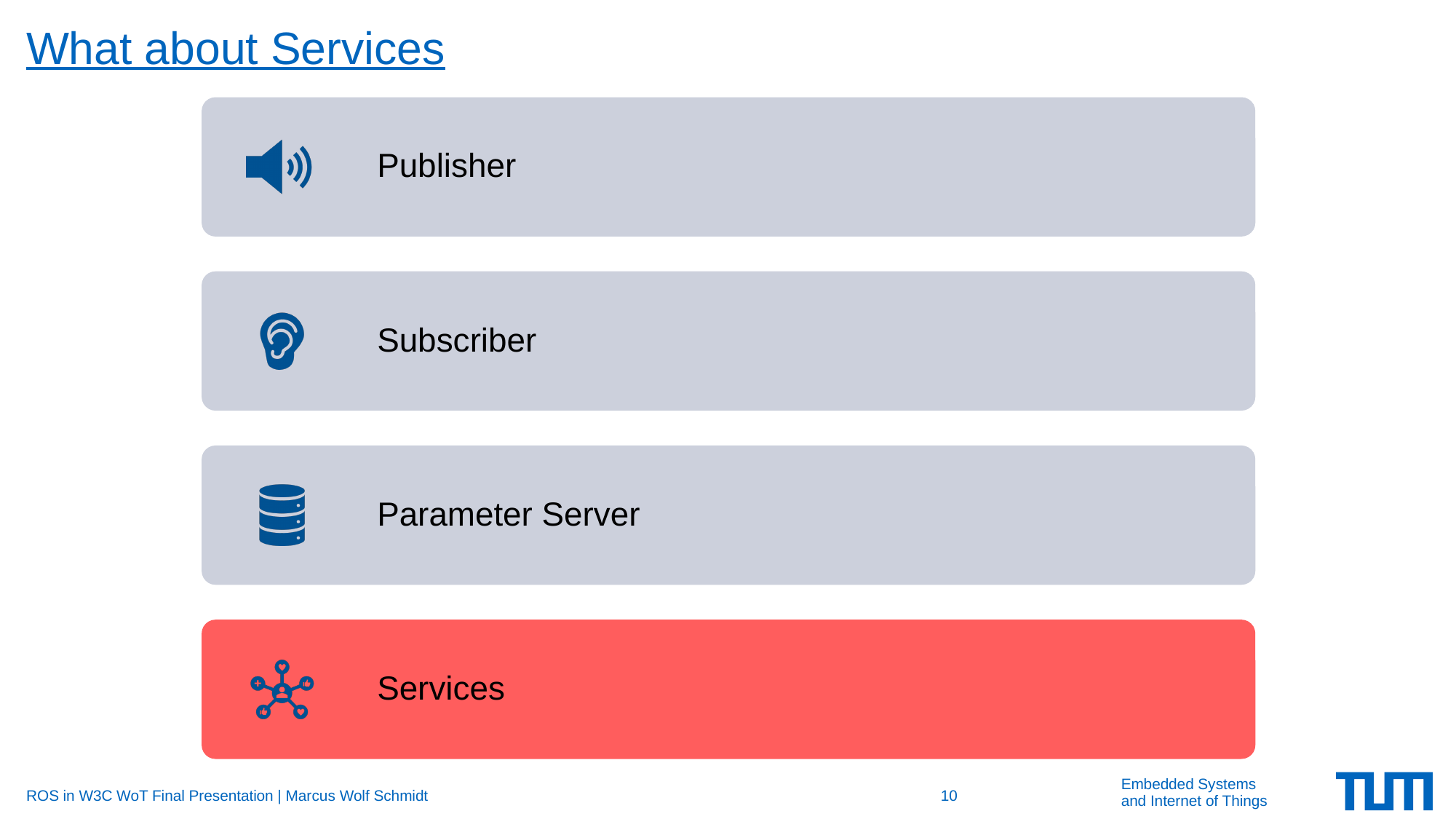

# What about Services
Publisher
Subscriber
Parameter Server
Services
ROS in W3C WoT Final Presentation | Marcus Wolf Schmidt
10